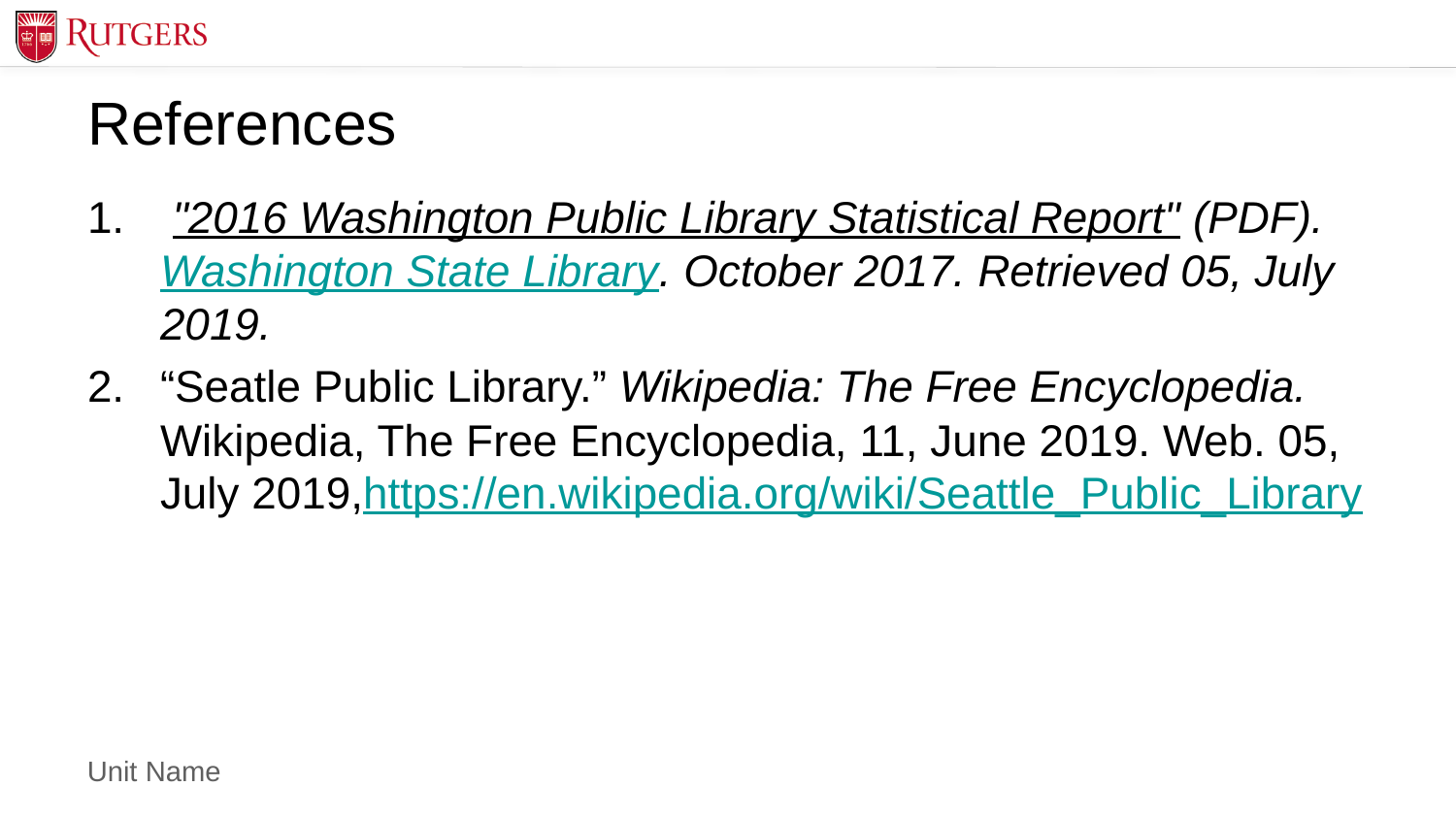

# References
 "2016 Washington Public Library Statistical Report" (PDF). Washington State Library. October 2017. Retrieved 05, July 2019.
“Seatle Public Library.” Wikipedia: The Free Encyclopedia. Wikipedia, The Free Encyclopedia, 11, June 2019. Web. 05, July 2019,https://en.wikipedia.org/wiki/Seattle_Public_Library